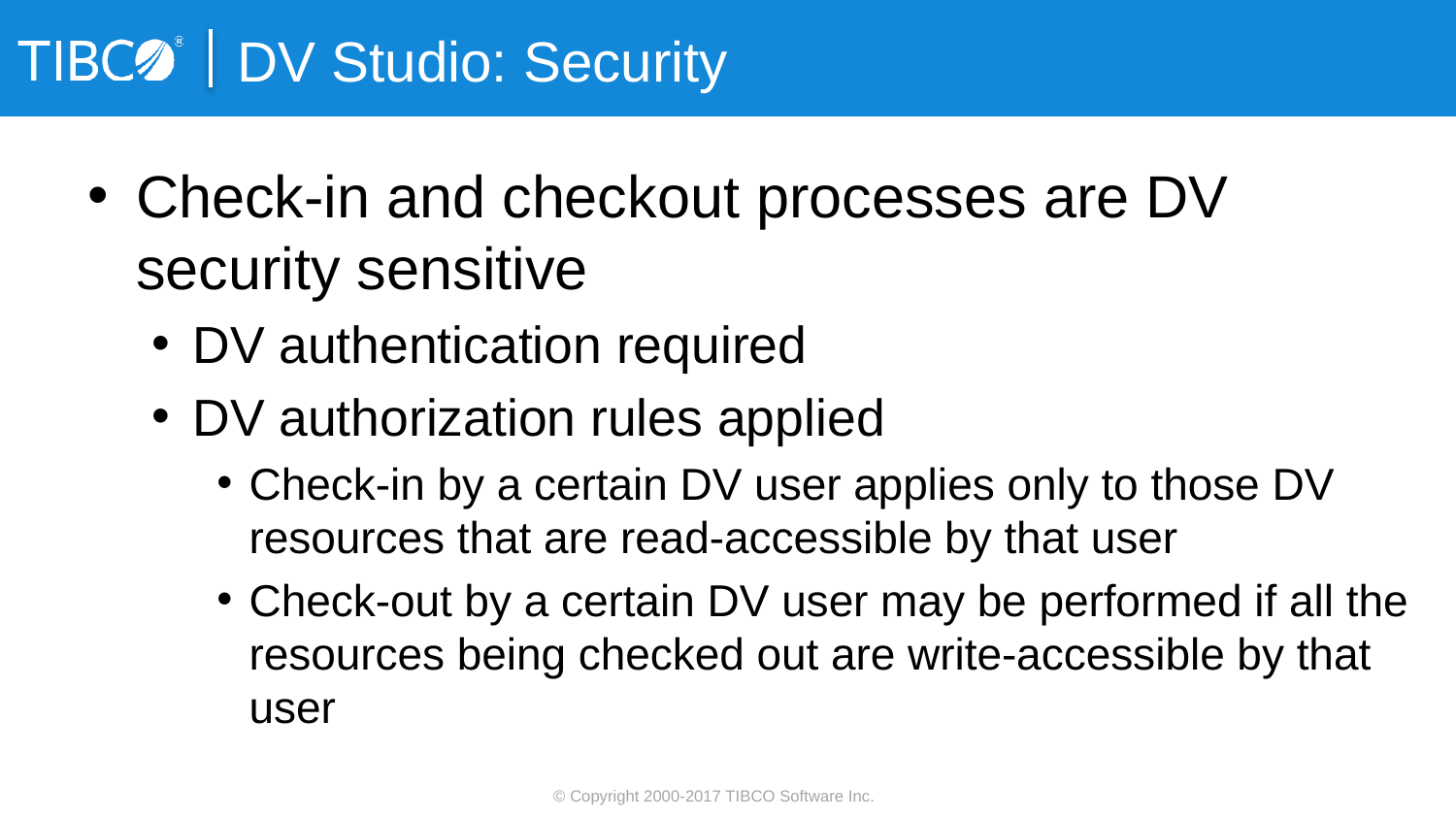

# DV Studio: Security
Check-in and checkout processes are DV security sensitive
DV authentication required
DV authorization rules applied
Check-in by a certain DV user applies only to those DV resources that are read-accessible by that user
Check-out by a certain DV user may be performed if all the resources being checked out are write-accessible by that user
© Copyright 2000-2017 TIBCO Software Inc.